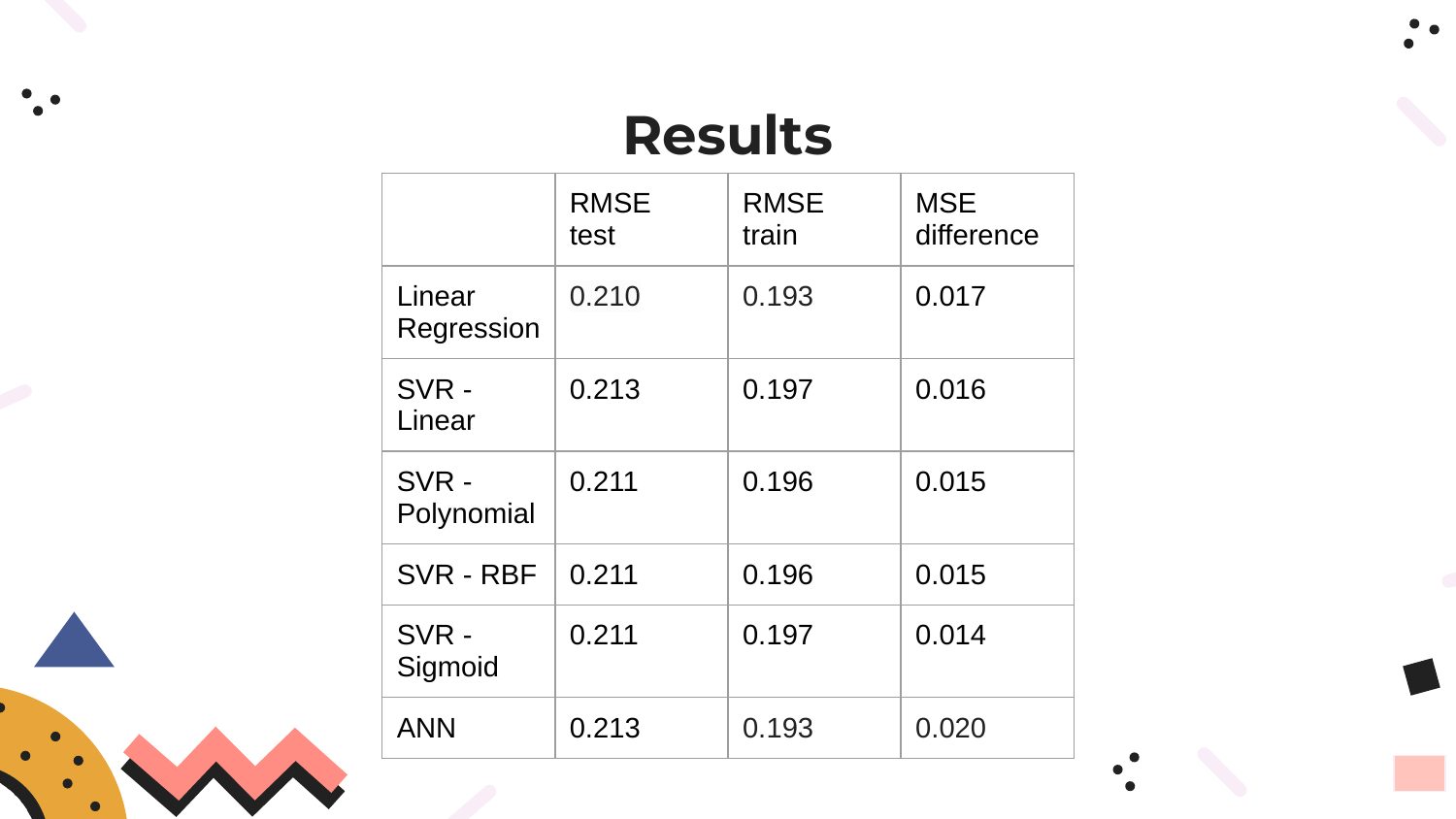

# Results
|  | RMSE test | RMSE train | MSE difference |
| --- | --- | --- | --- |
| Linear Regression | 0.210 | 0.193 | 0.017 |
| SVR - Linear | 0.213 | 0.197 | 0.016 |
| SVR - Polynomial | 0.211 | 0.196 | 0.015 |
| SVR - RBF | 0.211 | 0.196 | 0.015 |
| SVR - Sigmoid | 0.211 | 0.197 | 0.014 |
| ANN | 0.213 | 0.193 | 0.020 |